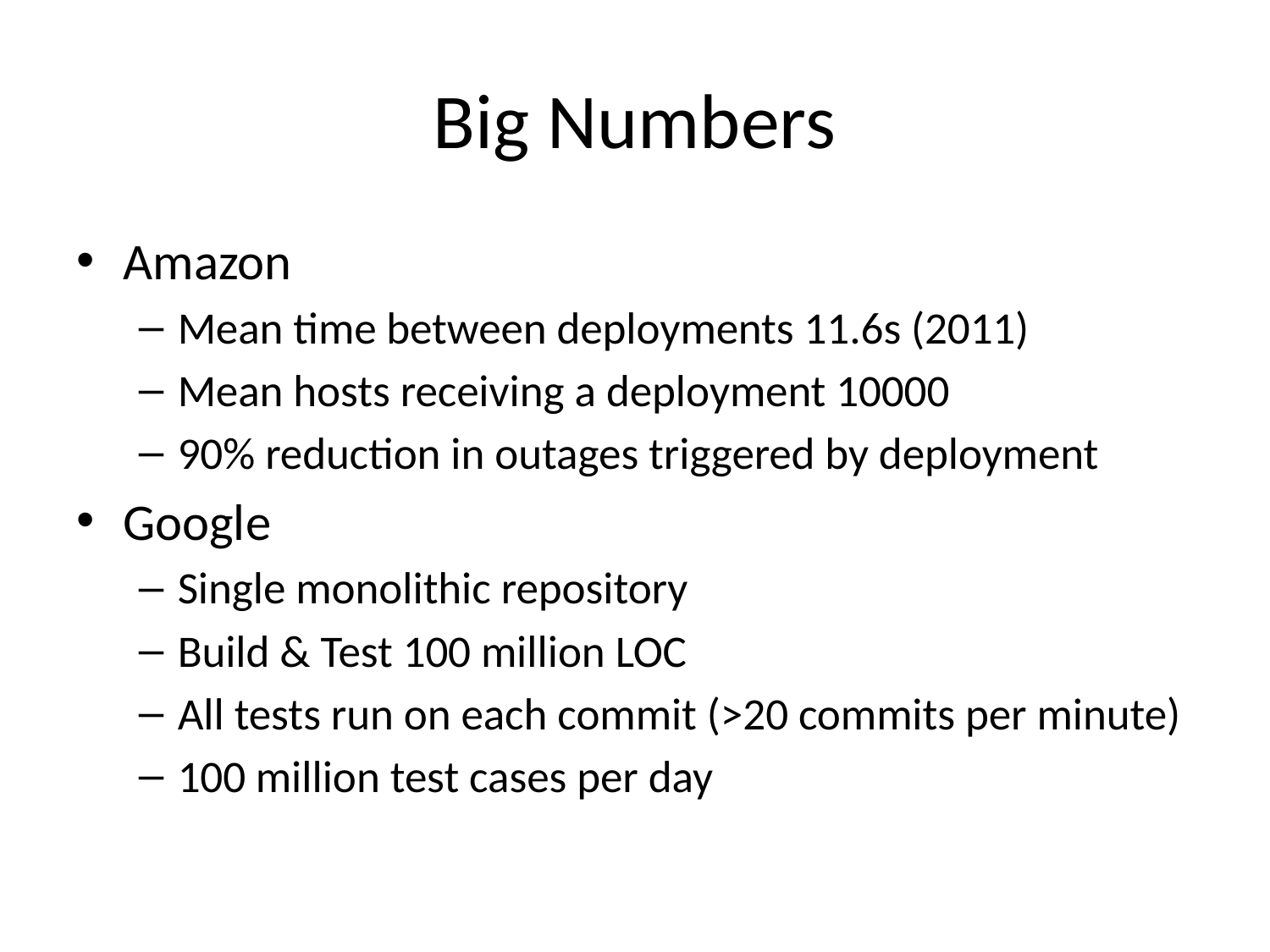

# Big Numbers
Amazon
Mean time between deployments 11.6s (2011)
Mean hosts receiving a deployment 10000
90% reduction in outages triggered by deployment
Google
Single monolithic repository
Build & Test 100 million LOC
All tests run on each commit (>20 commits per minute)
100 million test cases per day